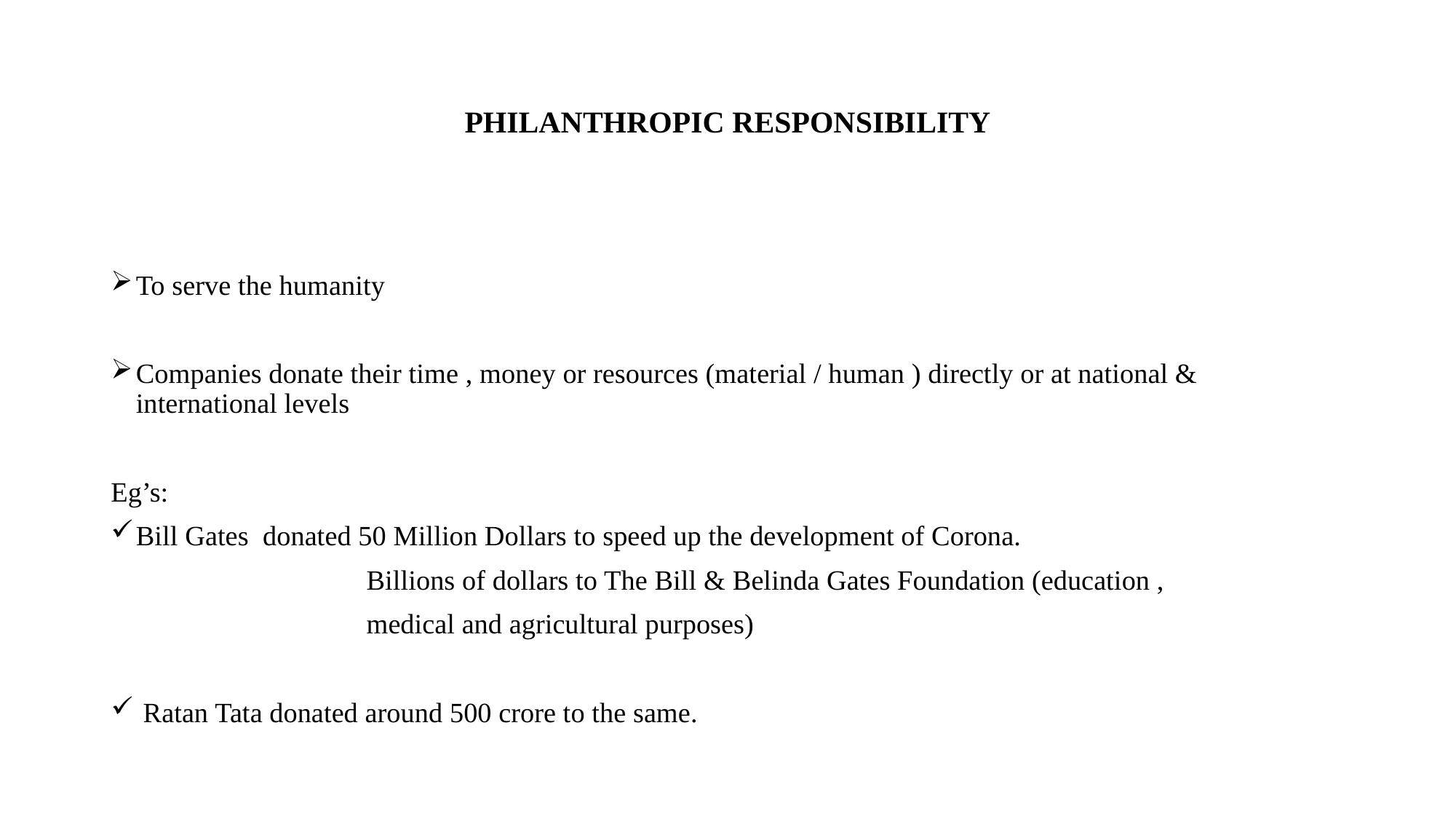

# PHILANTHROPIC RESPONSIBILITY

To serve the humanity

Companies donate their time , money or resources (material / human ) directly or at national & international levels

Eg’s:
Bill Gates  donated 50 Million Dollars to speed up the development of Corona.
                                    Billions of dollars to The Bill & Belinda Gates Foundation (education ,
                                    medical and agricultural purposes)

 Ratan Tata donated around 500 crore to the same.